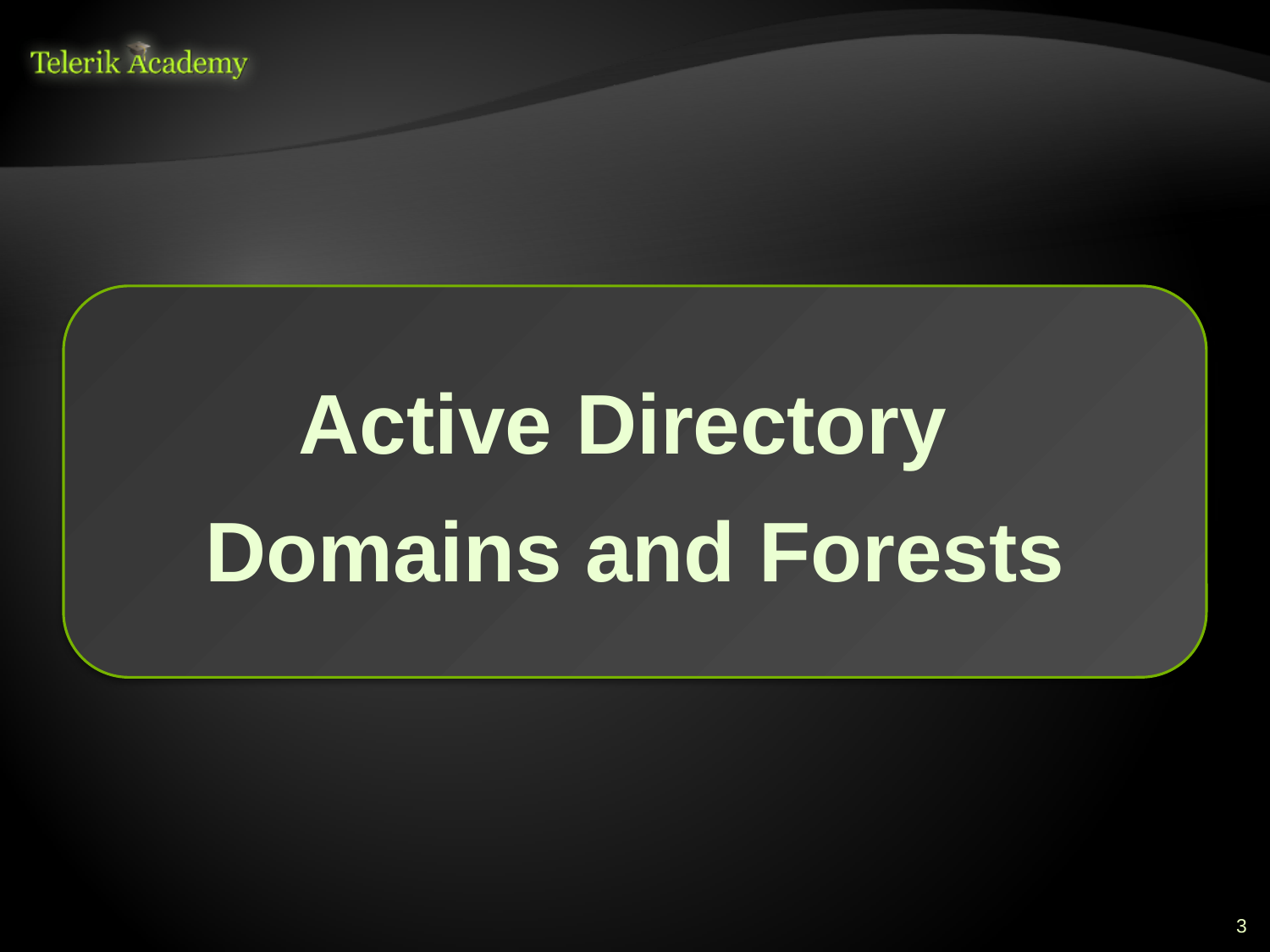

#

Active Directory
Domains and Forests
3